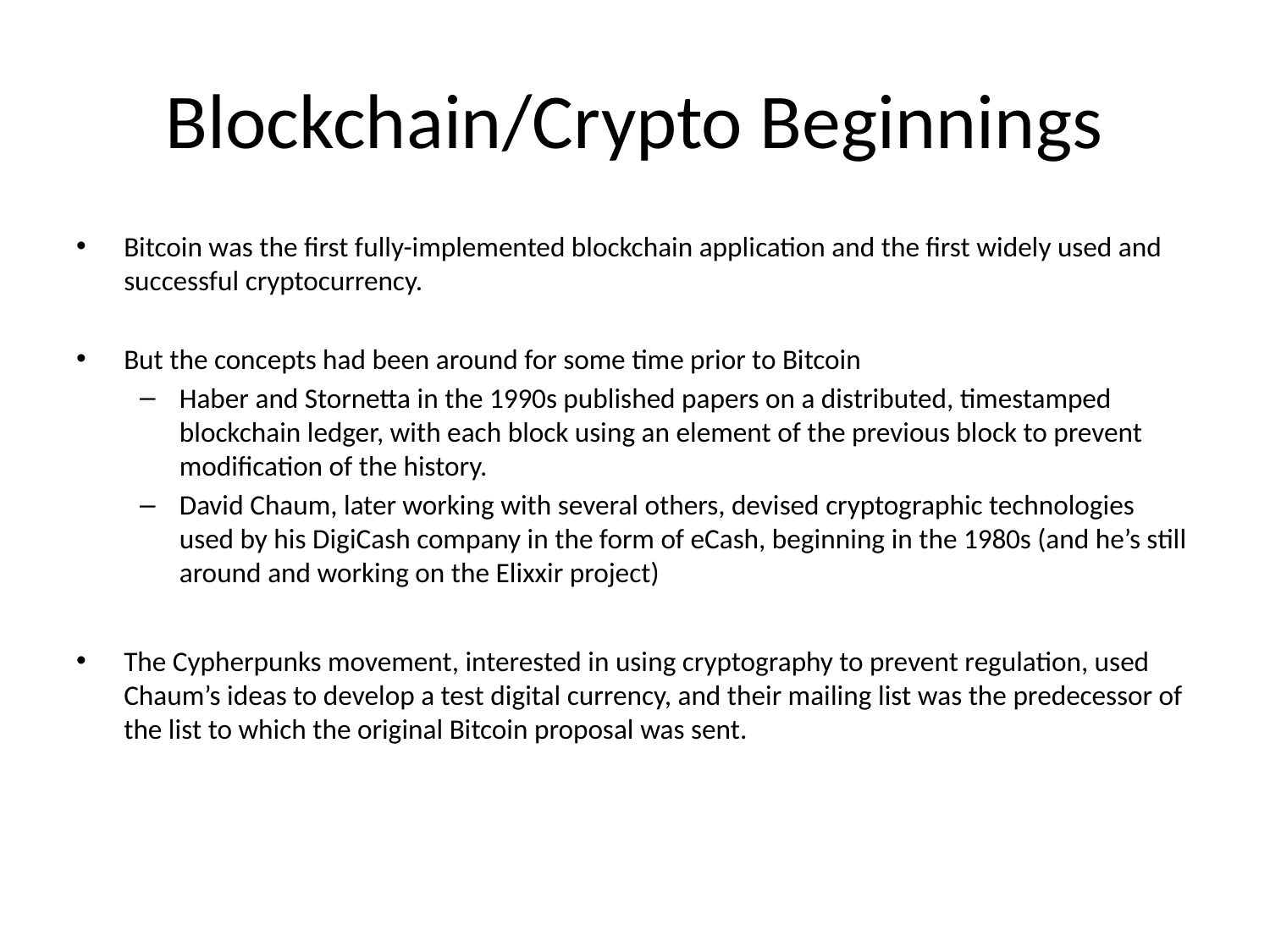

# Blockchain/Crypto Beginnings
Bitcoin was the first fully-implemented blockchain application and the first widely used and successful cryptocurrency.

But the concepts had been around for some time prior to Bitcoin
Haber and Stornetta in the 1990s published papers on a distributed, timestamped blockchain ledger, with each block using an element of the previous block to prevent modification of the history.
David Chaum, later working with several others, devised cryptographic technologies used by his DigiCash company in the form of eCash, beginning in the 1980s (and he’s still around and working on the Elixxir project)

The Cypherpunks movement, interested in using cryptography to prevent regulation, used Chaum’s ideas to develop a test digital currency, and their mailing list was the predecessor of the list to which the original Bitcoin proposal was sent.